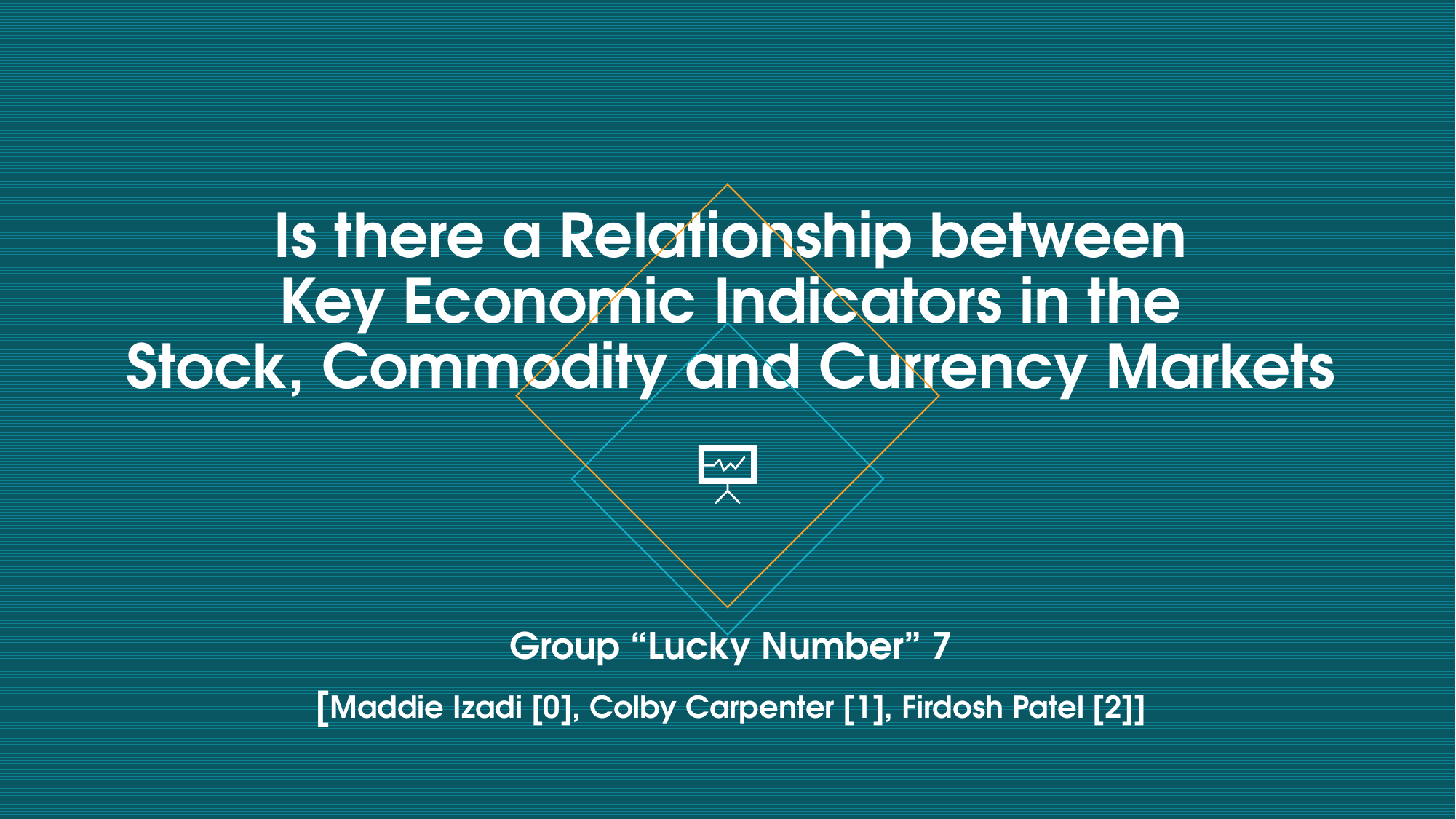

Is there a Relationship between
Key Economic Indicators in the
Stock, Commodity and Currency Markets

# Group “Lucky Number” 7 [Maddie Izadi [0], Colby Carpenter [1], Firdosh Patel [2]]